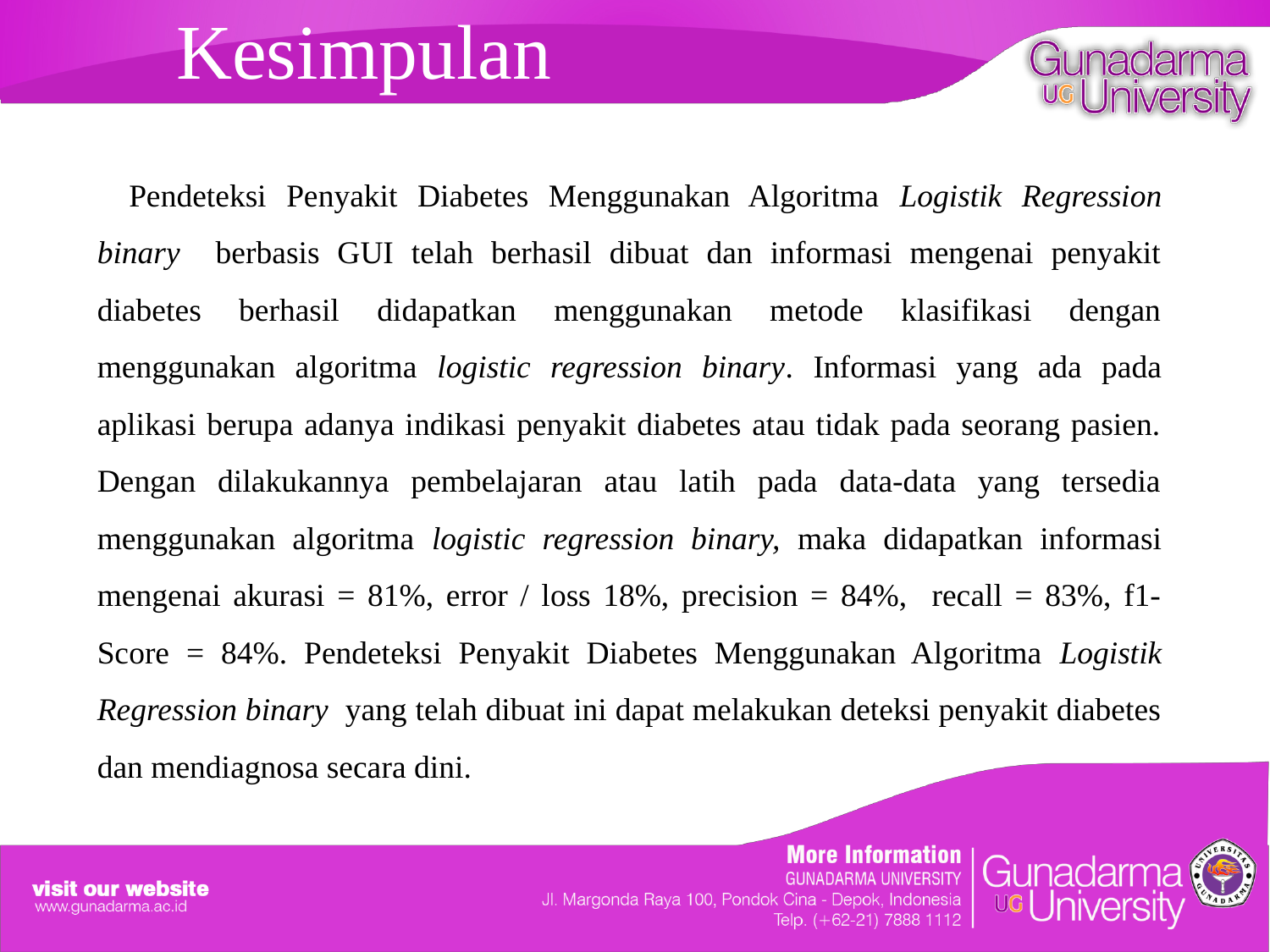

Kesimpulan
Pendeteksi Penyakit Diabetes Menggunakan Algoritma Logistik Regression binary  berbasis GUI telah berhasil dibuat dan informasi mengenai penyakit diabetes berhasil didapatkan menggunakan metode klasifikasi dengan menggunakan algoritma logistic regression binary. Informasi yang ada pada aplikasi berupa adanya indikasi penyakit diabetes atau tidak pada seorang pasien. Dengan dilakukannya pembelajaran atau latih pada data-data yang tersedia menggunakan algoritma logistic regression binary, maka didapatkan informasi mengenai akurasi = 81%, error / loss 18%, precision = 84%,  recall = 83%, f1-Score = 84%. Pendeteksi Penyakit Diabetes Menggunakan Algoritma Logistik Regression binary  yang telah dibuat ini dapat melakukan deteksi penyakit diabetes dan mendiagnosa secara dini.